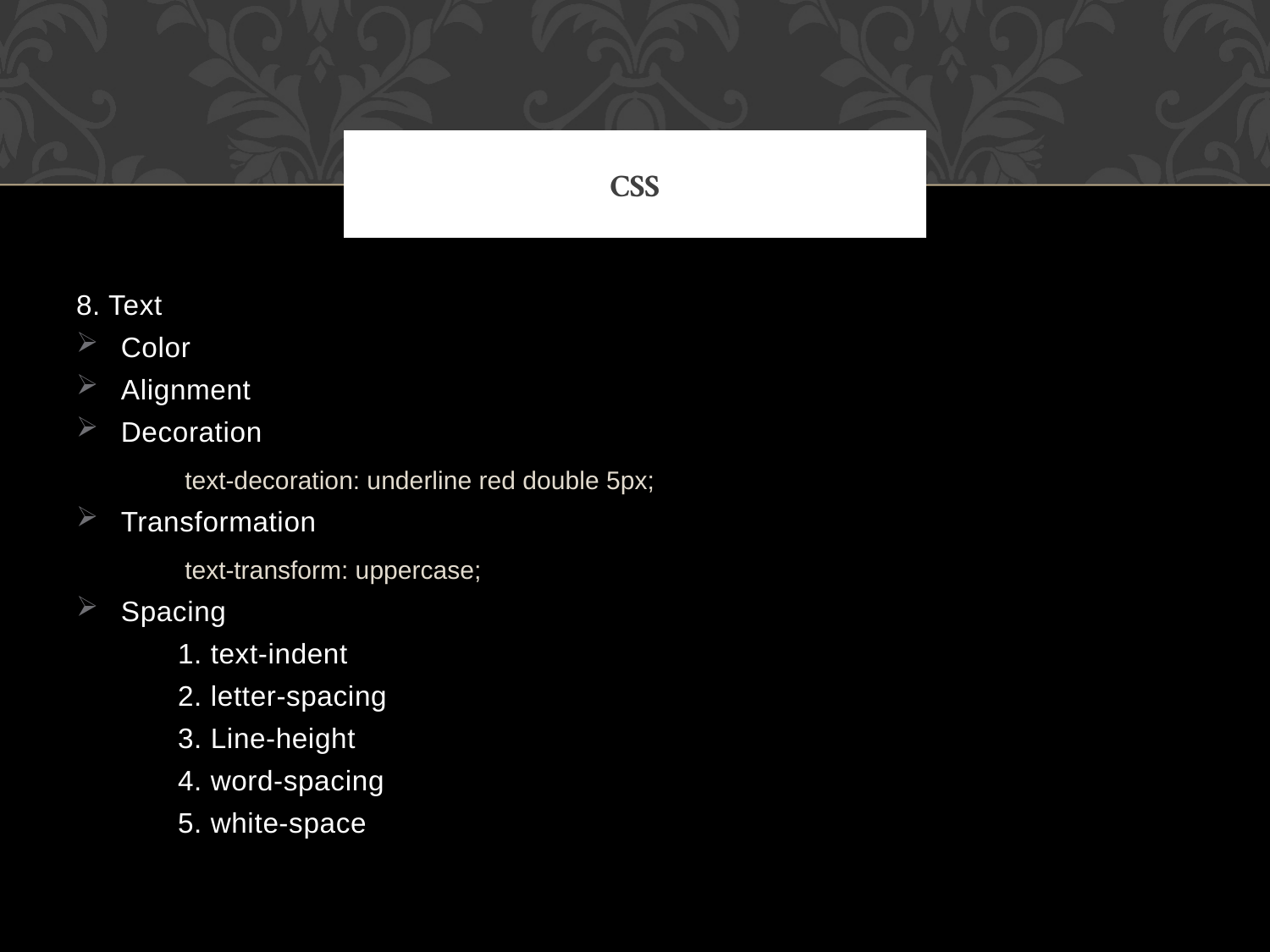

# css
8. Text
Color
Alignment
Decoration
 	 text-decoration: underline red double 5px;
Transformation
	 text-transform: uppercase;
Spacing
	1. text-indent
	2. letter-spacing
	3. Line-height
	4. word-spacing
	5. white-space